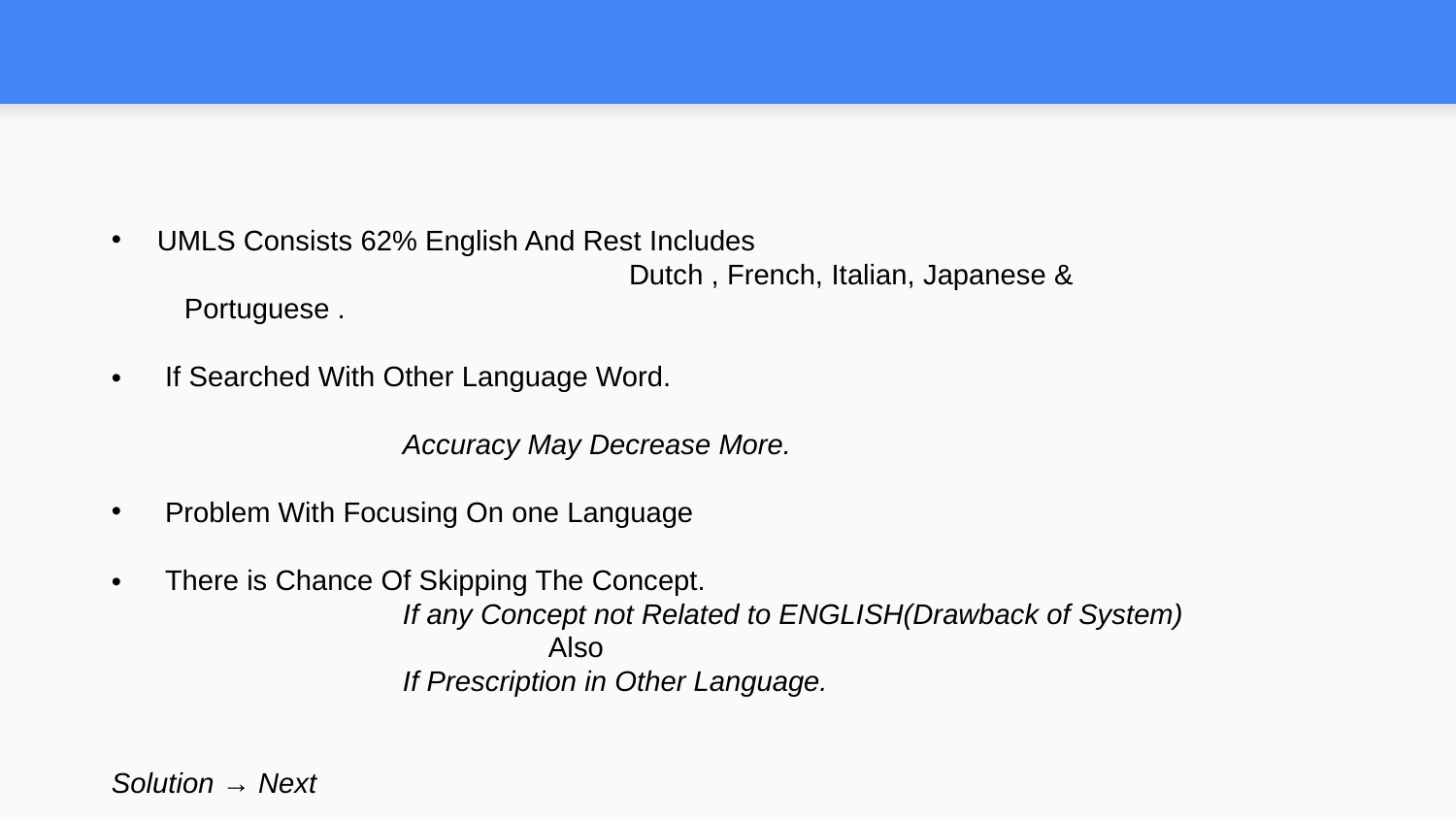

UMLS Consists 62% English And Rest Includes
			 Dutch , French, Italian, Japanese & Portuguese .

 If Searched With Other Language Word.

		Accuracy May Decrease More.

 Problem With Focusing On one Language

 There is Chance Of Skipping The Concept.
		If any Concept not Related to ENGLISH(Drawback of System)
		 	Also
		If Prescription in Other Language.

Solution → Next